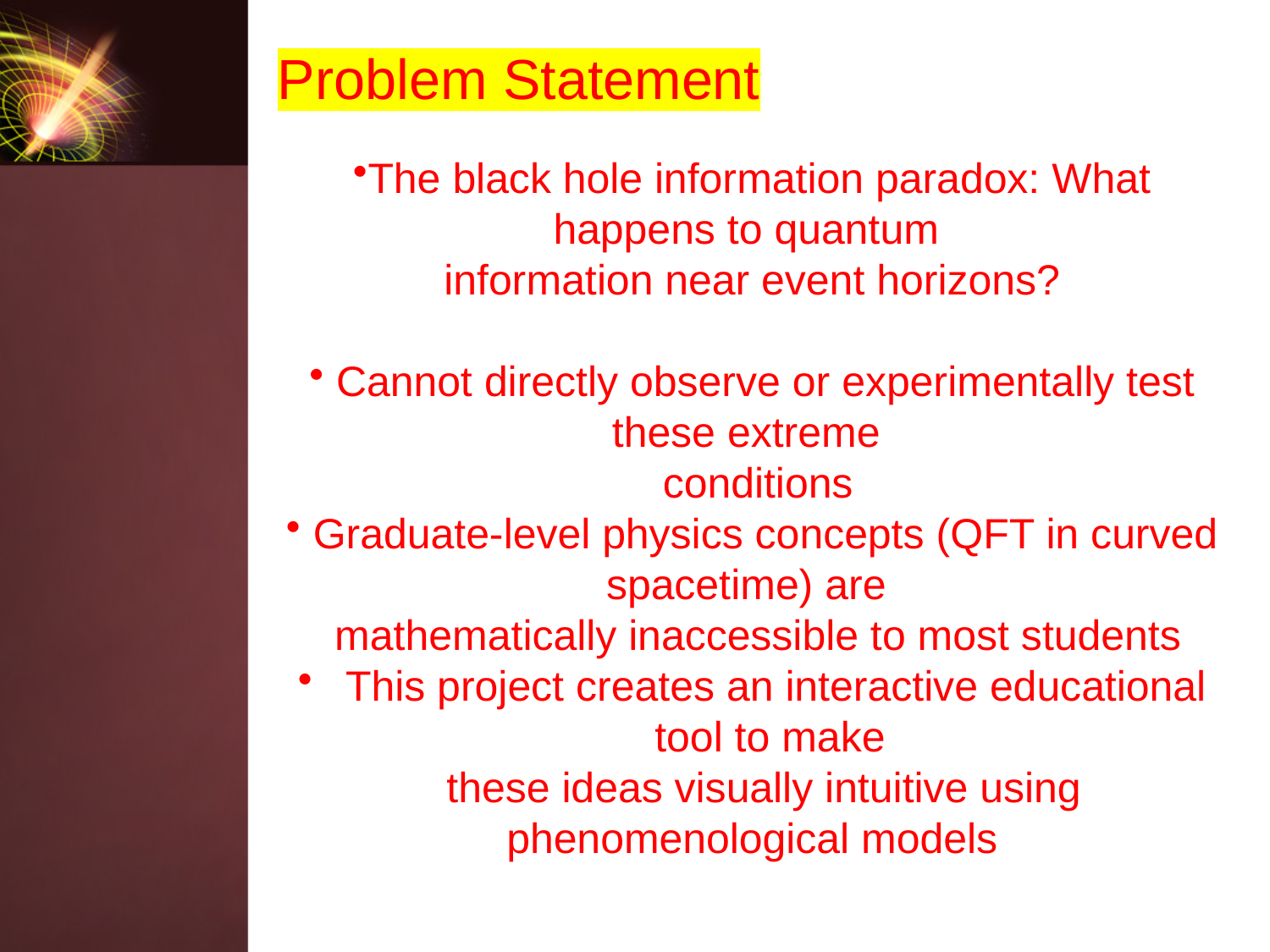

The black hole information paradox: What happens to quantum
information near event horizons?

 Cannot directly observe or experimentally test these extreme
 conditions
 Graduate-level physics concepts (QFT in curved spacetime) are
 mathematically inaccessible to most students
This project creates an interactive educational tool to make
  these ideas visually intuitive using phenomenological models
# Problem Statement